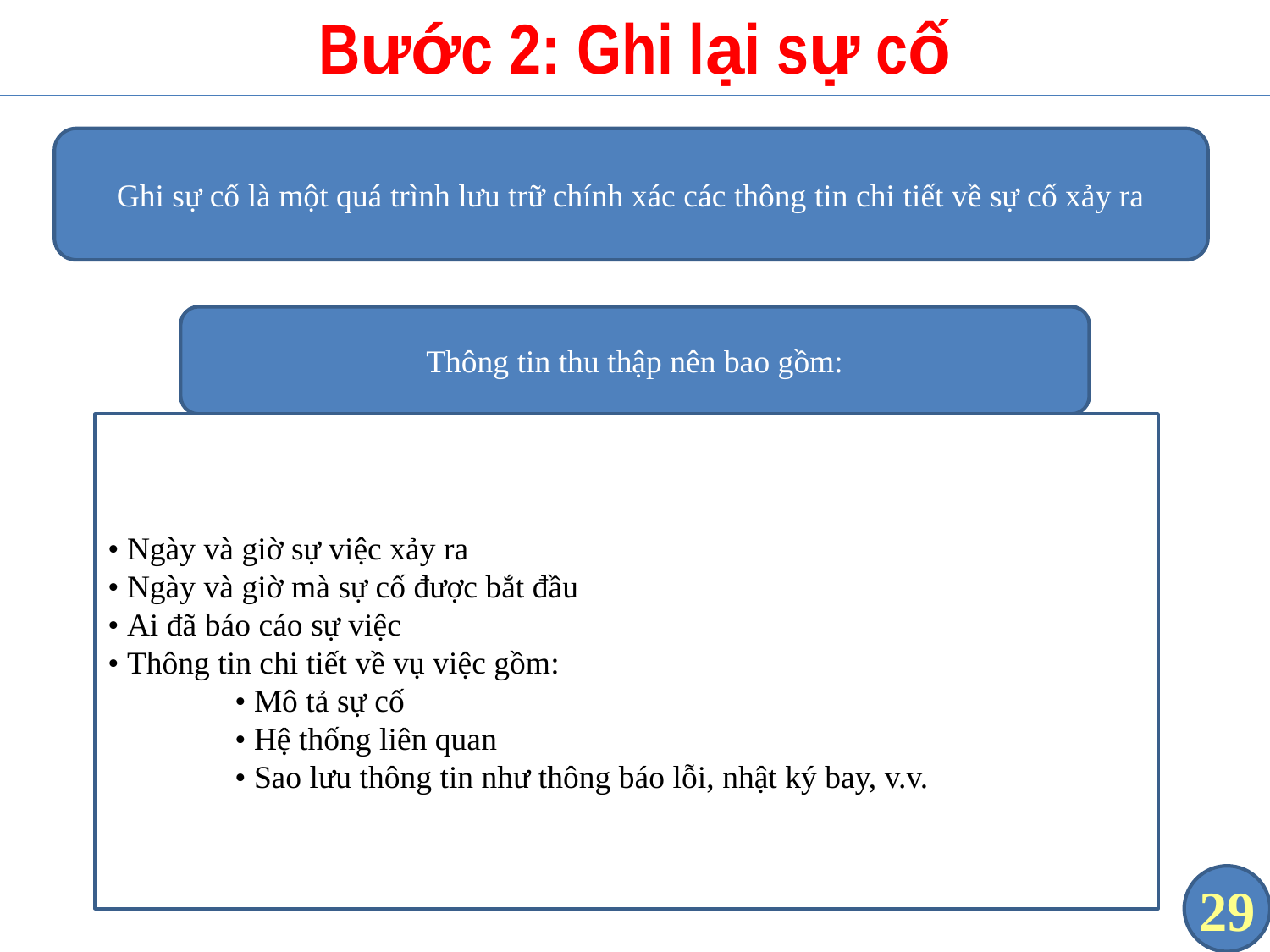

# Bước 2: Ghi lại sự cố
Ghi sự cố là một quá trình lưu trữ chính xác các thông tin chi tiết về sự cố xảy ra
Thông tin thu thập nên bao gồm:
• Ngày và giờ sự việc xảy ra
• Ngày và giờ mà sự cố được bắt đầu
• Ai đã báo cáo sự việc
• Thông tin chi tiết về vụ việc gồm:
	• Mô tả sự cố
	• Hệ thống liên quan
	• Sao lưu thông tin như thông báo lỗi, nhật ký bay, v.v.
29